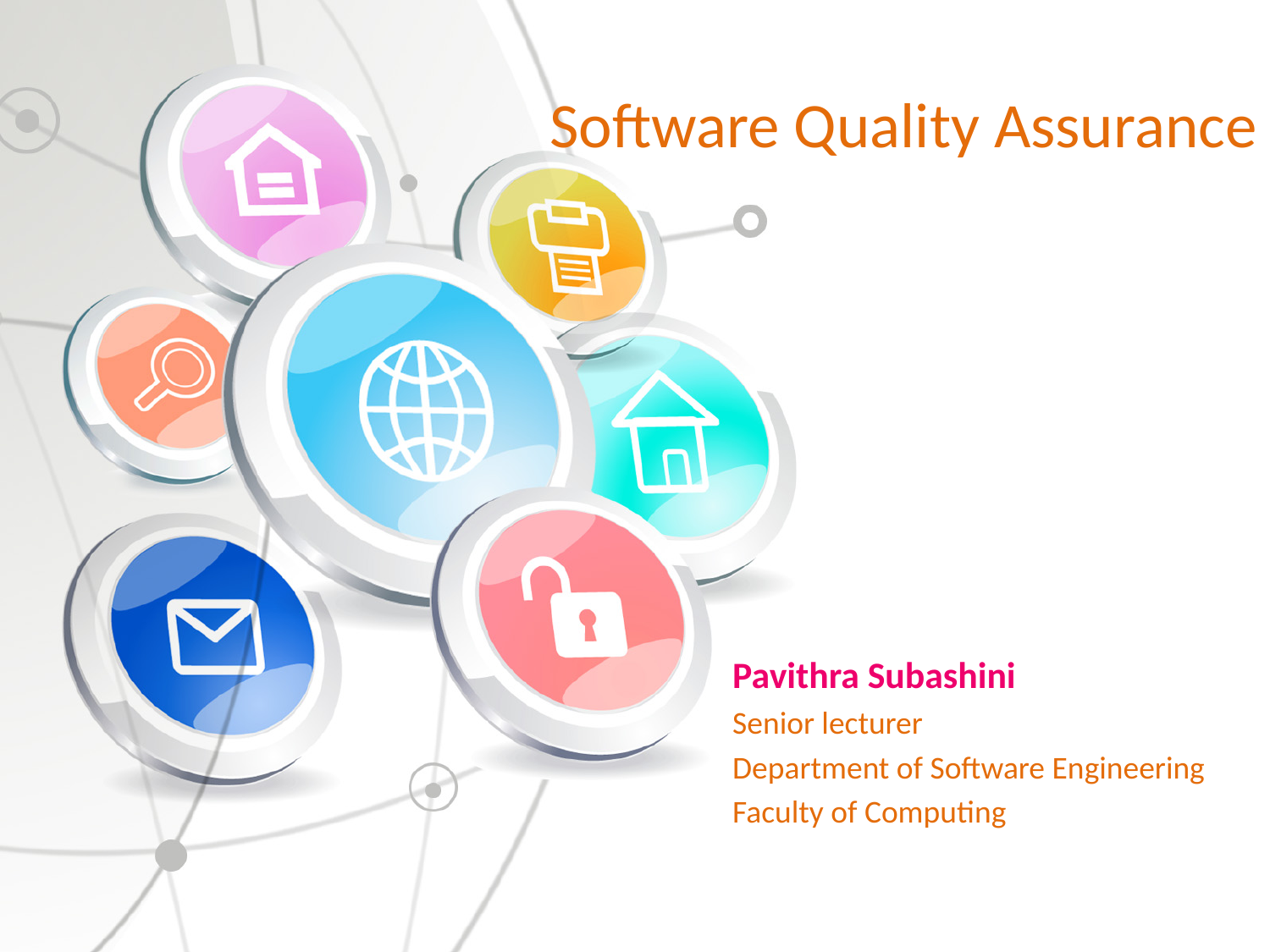

# Software Quality Assurance
Pavithra Subashini
Senior lecturer
Department of Software Engineering
Faculty of Computing